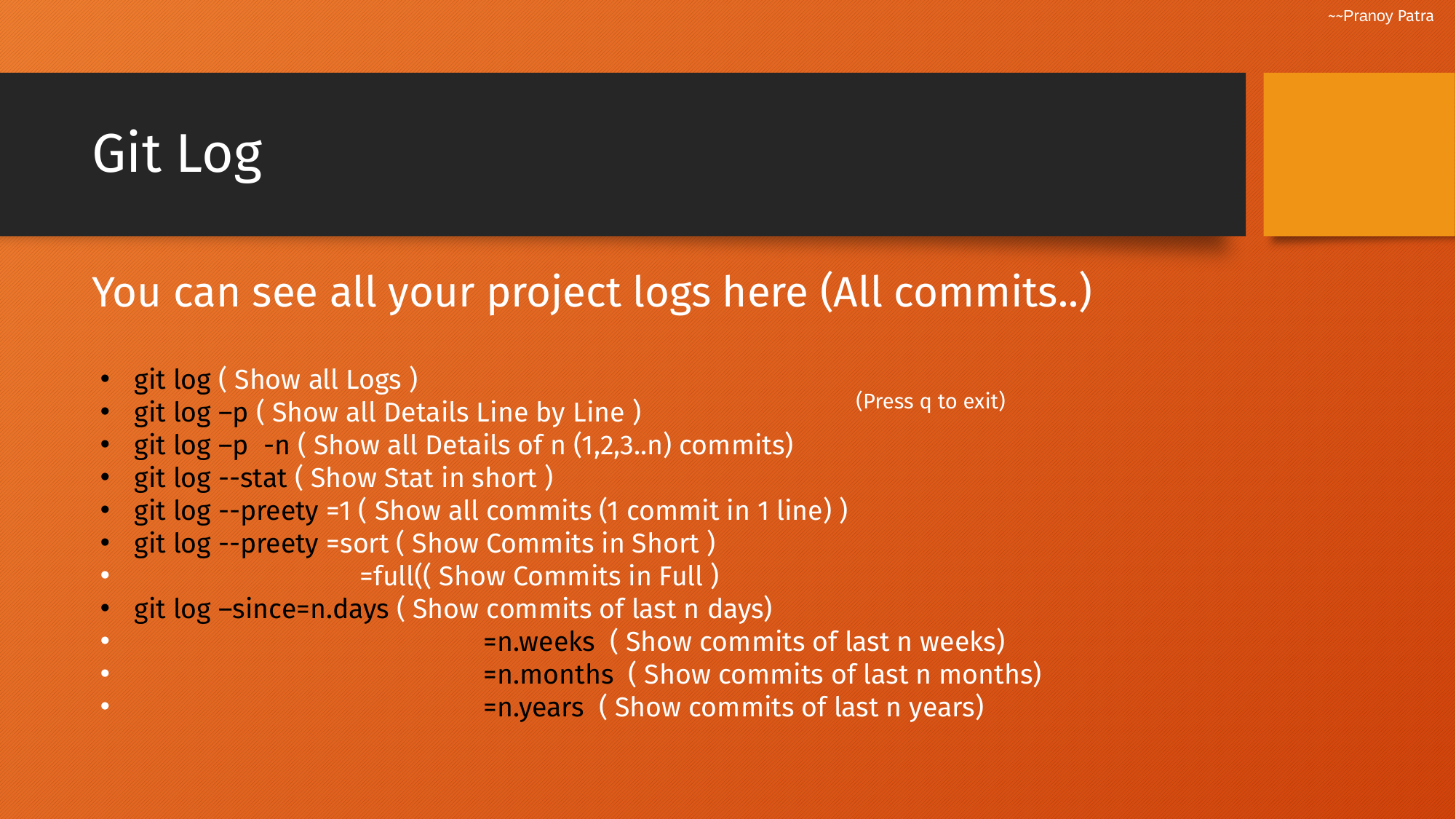

~~Pranoy Patra
# Git Log
You can see all your project logs here (All commits..)
																		(Press q to exit)
git log ( Show all Logs )
git log –p ( Show all Details Line by Line )
git log –p  -n ( Show all Details of n (1,2,3..n) commits)
git log --stat ( Show Stat in short )
git log --preety =1 ( Show all commits (1 commit in 1 line) )
git log --preety =sort ( Show Commits in Short )
                	 =full(( Show Commits in Full )
git log –since=n.days ( Show commits of last n days)
  			   =n.weeks  ( Show commits of last n weeks)
 			   =n.months  ( Show commits of last n months)
 			   =n.years  ( Show commits of last n years)